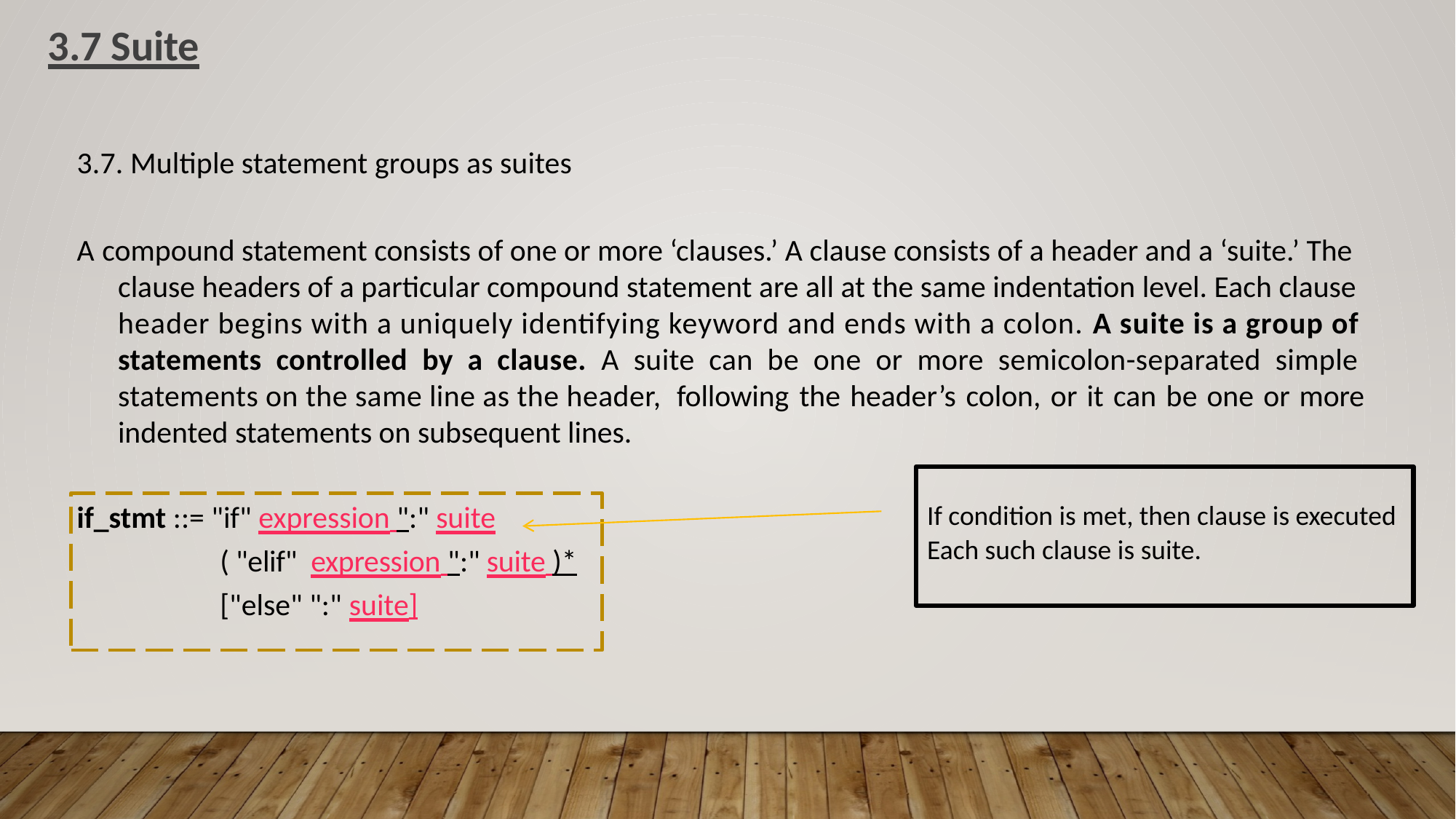

3.7 Suite

3.7. Multiple statement groups as suites
A
compound statement consists of one or more ‘clauses.’ A clause consists of a header and a ‘suite.’ The
clause headers of a particular compound statement are all at the same indentation level. Each clause
header begins with a uniquely identifying keyword and ends with a colon. A suite is a group of
statements  controlled  by  a  clause.  A  suite  can  be  one  or  more  semicolon-separated  simple
statements on the same line as the header,
indented statements on subsequent lines.
following
the
header’s
colon,
or
it
can
be
one
or
more

If condition is met, then clause is executed
Each such clause is suite.

if_stmt ::= "if" expression ":" suite
( "elif"  expression ":" suite )*
["else" ":" suite]